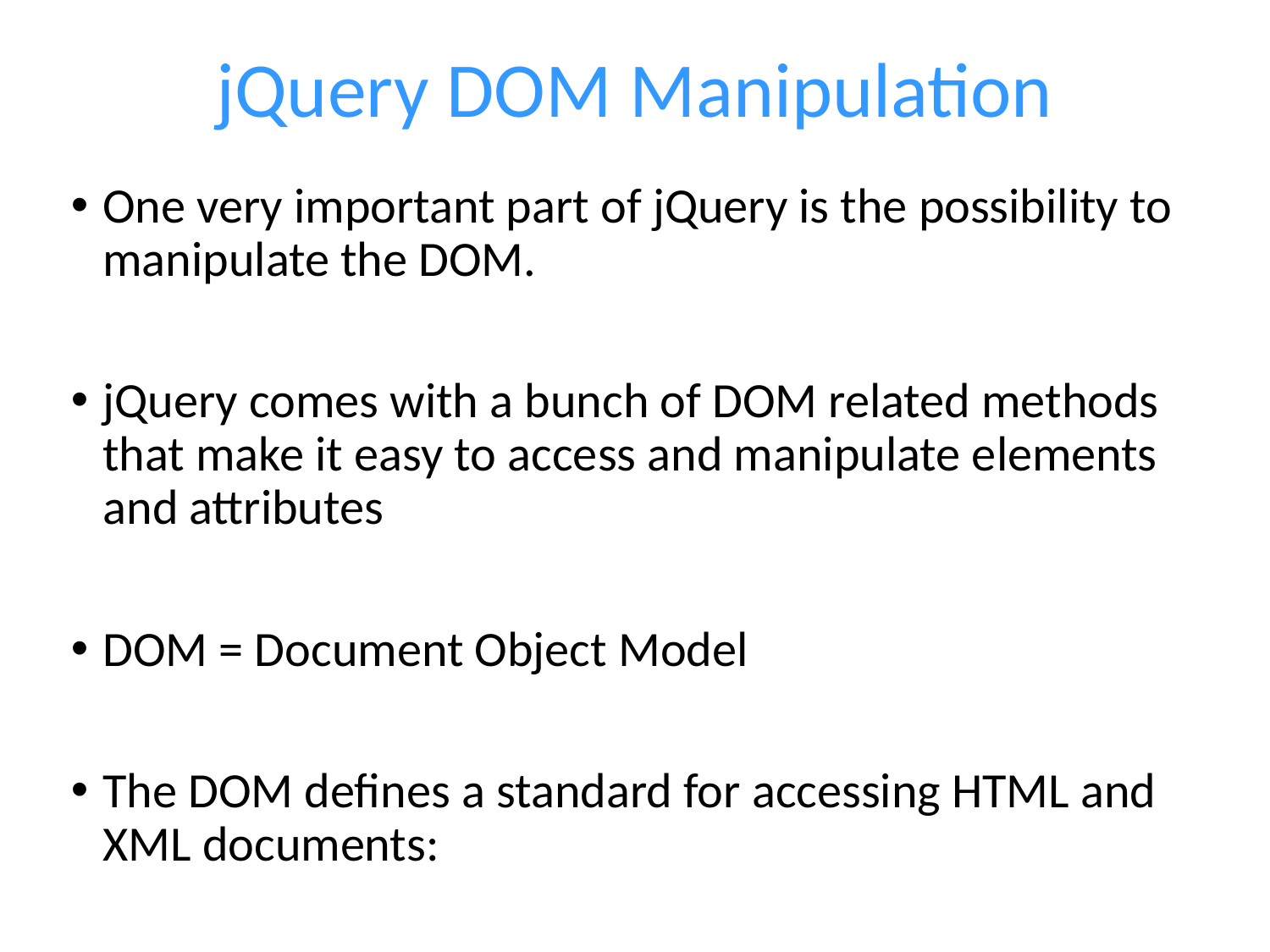

# jQuery DOM Manipulation
One very important part of jQuery is the possibility to manipulate the DOM.

jQuery comes with a bunch of DOM related methods that make it easy to access and manipulate elements and attributes

DOM = Document Object Model

The DOM defines a standard for accessing HTML and XML documents: